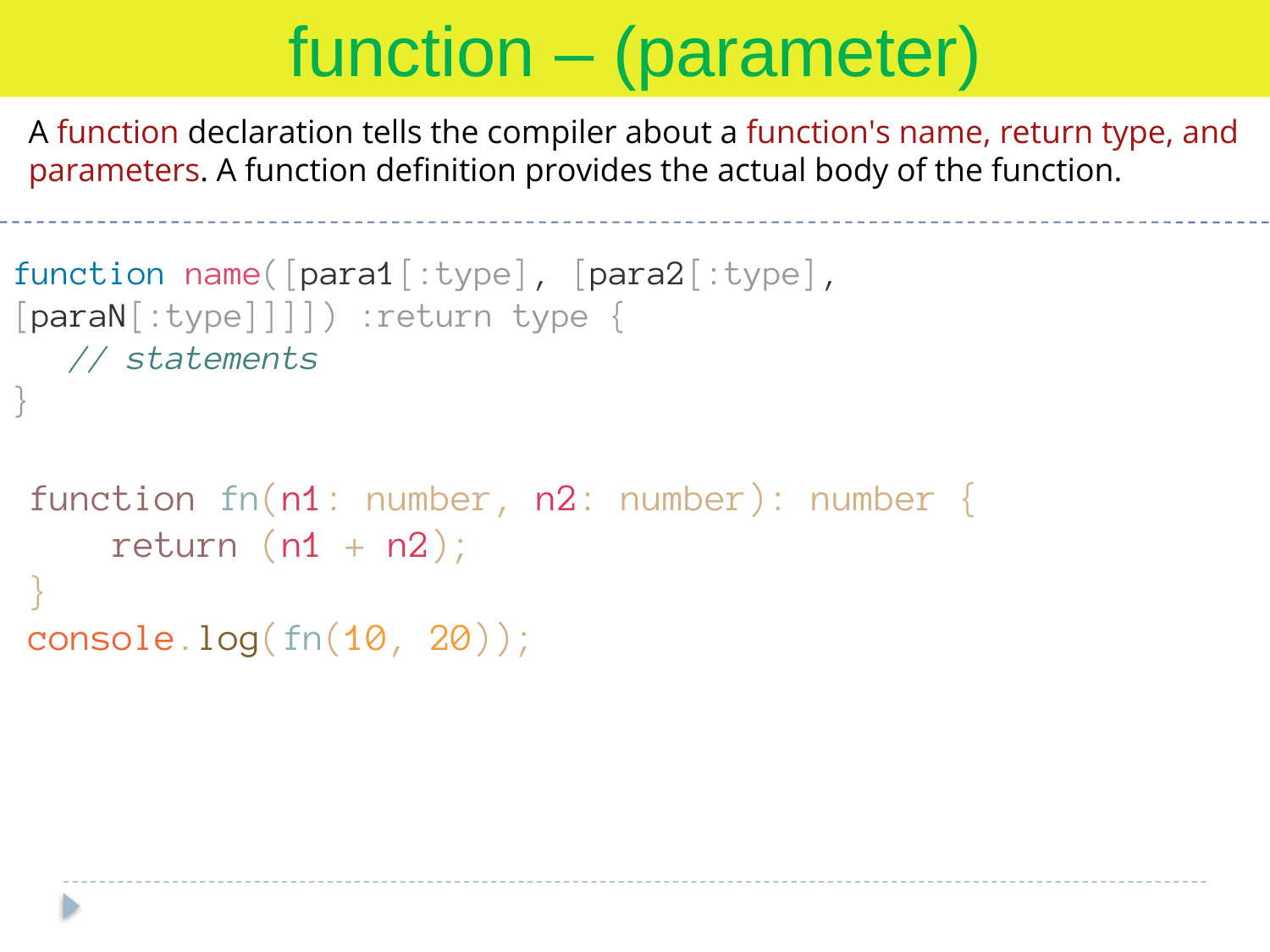

function – (parameter)
A function declaration tells the compiler about a function's name, return type, and parameters. A function definition provides the actual body of the function.
function name([para1[:type], [para2[:type], [paraN[:type]]]]) :return type {
   // statements
}
function fn(n1: number, n2: number): number {
    return (n1 + n2);
}
console.log(fn(10, 20));